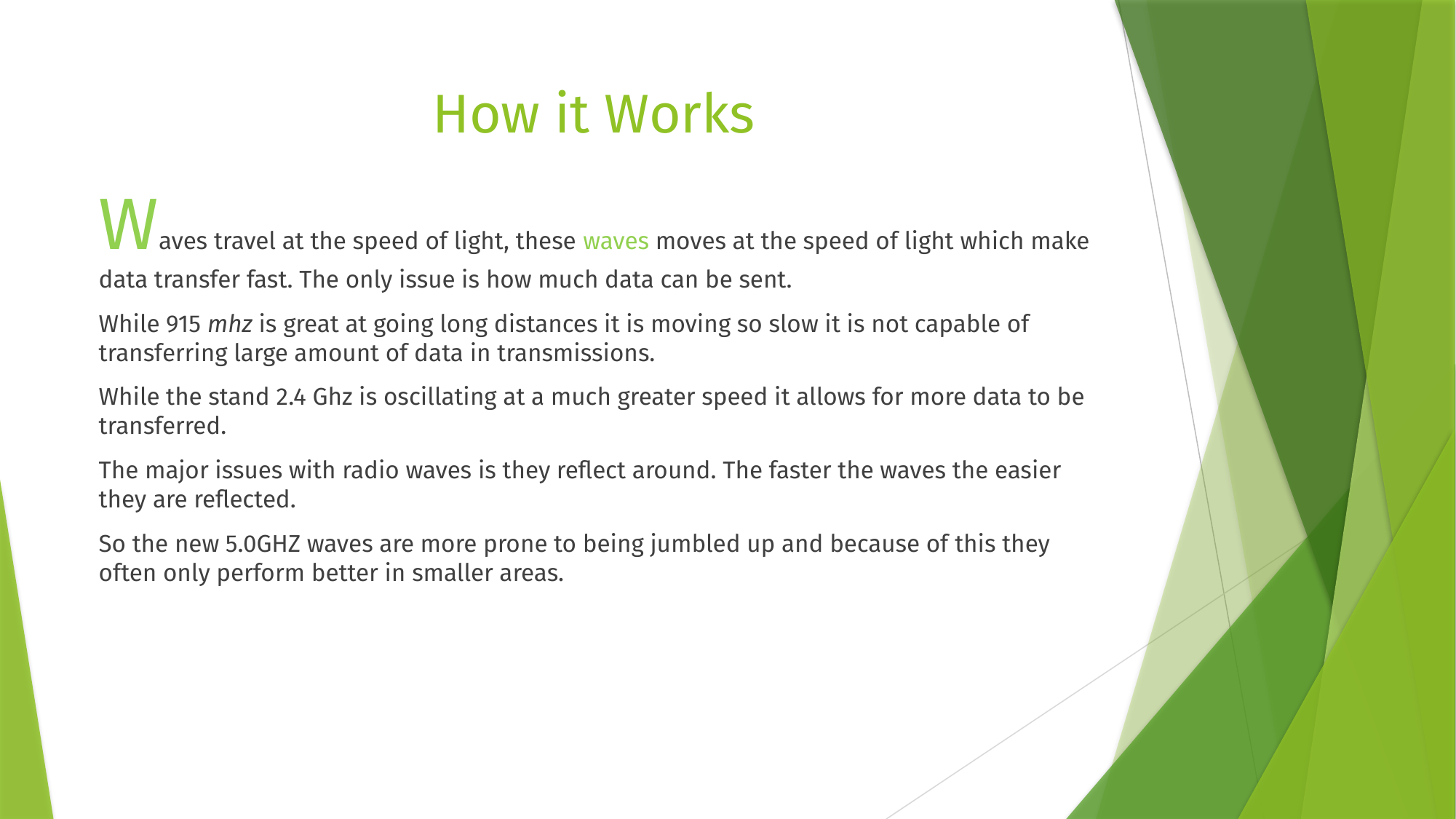

# How it Works
Waves travel at the speed of light, these waves moves at the speed of light which make data transfer fast. The only issue is how much data can be sent.
While 915 mhz is great at going long distances it is moving so slow it is not capable of transferring large amount of data in transmissions.
While the stand 2.4 Ghz is oscillating at a much greater speed it allows for more data to be transferred.
The major issues with radio waves is they reflect around. The faster the waves the easier they are reflected.
So the new 5.0GHZ waves are more prone to being jumbled up and because of this they often only perform better in smaller areas.